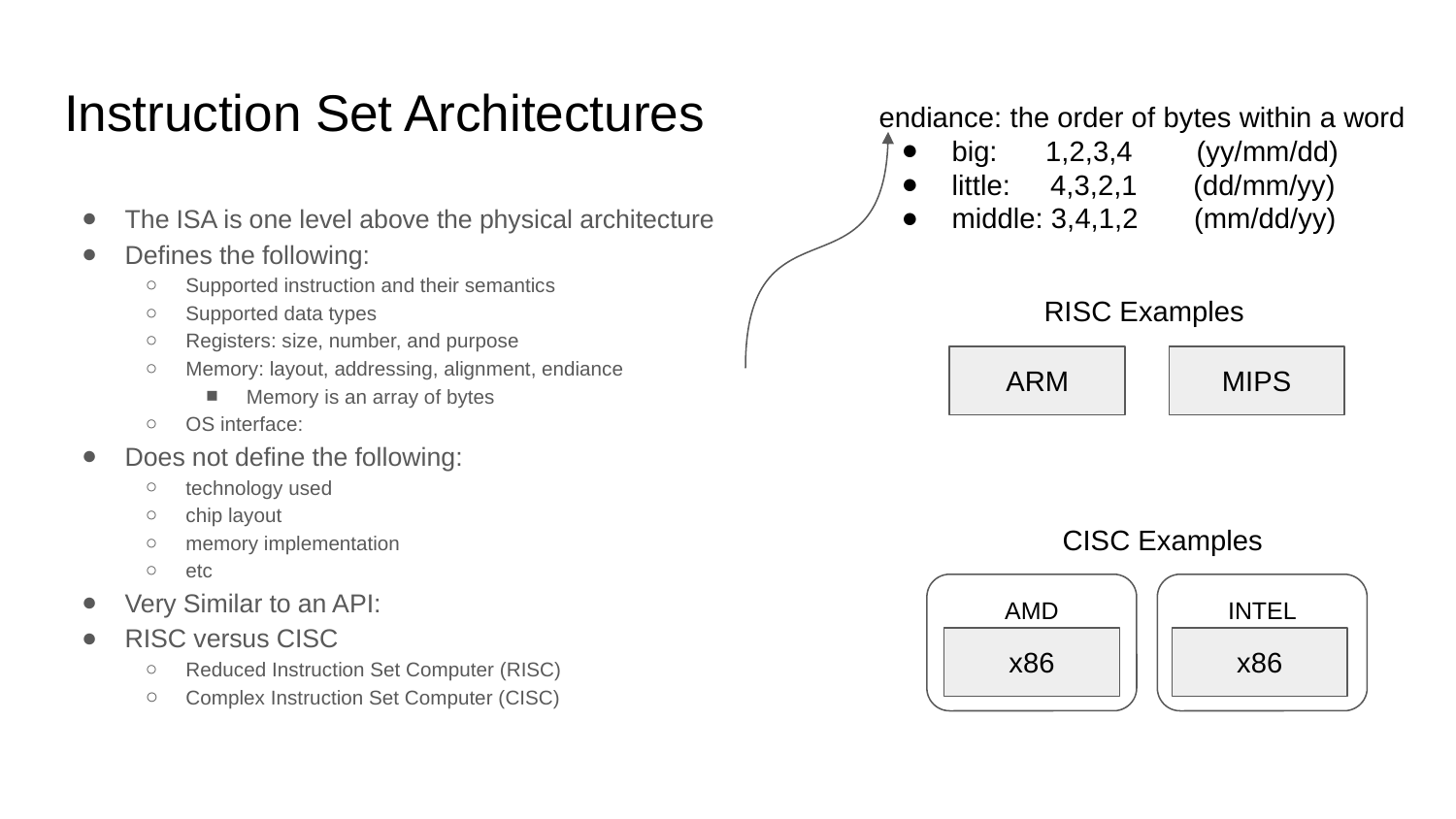

# Instruction Set Architectures
endiance: the order of bytes within a word
big:      1,2,3,4        (yy/mm/dd)
little:     4,3,2,1       (dd/mm/yy)
middle: 3,4,1,2       (mm/dd/yy)
The ISA is one level above the physical architecture
Defines the following:
Supported instruction and their semantics
Supported data types
Registers: size, number, and purpose
Memory: layout, addressing, alignment, endiance
Memory is an array of bytes
OS interface:
Does not define the following:
technology used
chip layout
memory implementation
etc
Very Similar to an API:
RISC versus CISC
Reduced Instruction Set Computer (RISC)
Complex Instruction Set Computer (CISC)
RISC Examples
ARM
MIPS
CISC Examples
AMD
INTEL
x86
x86